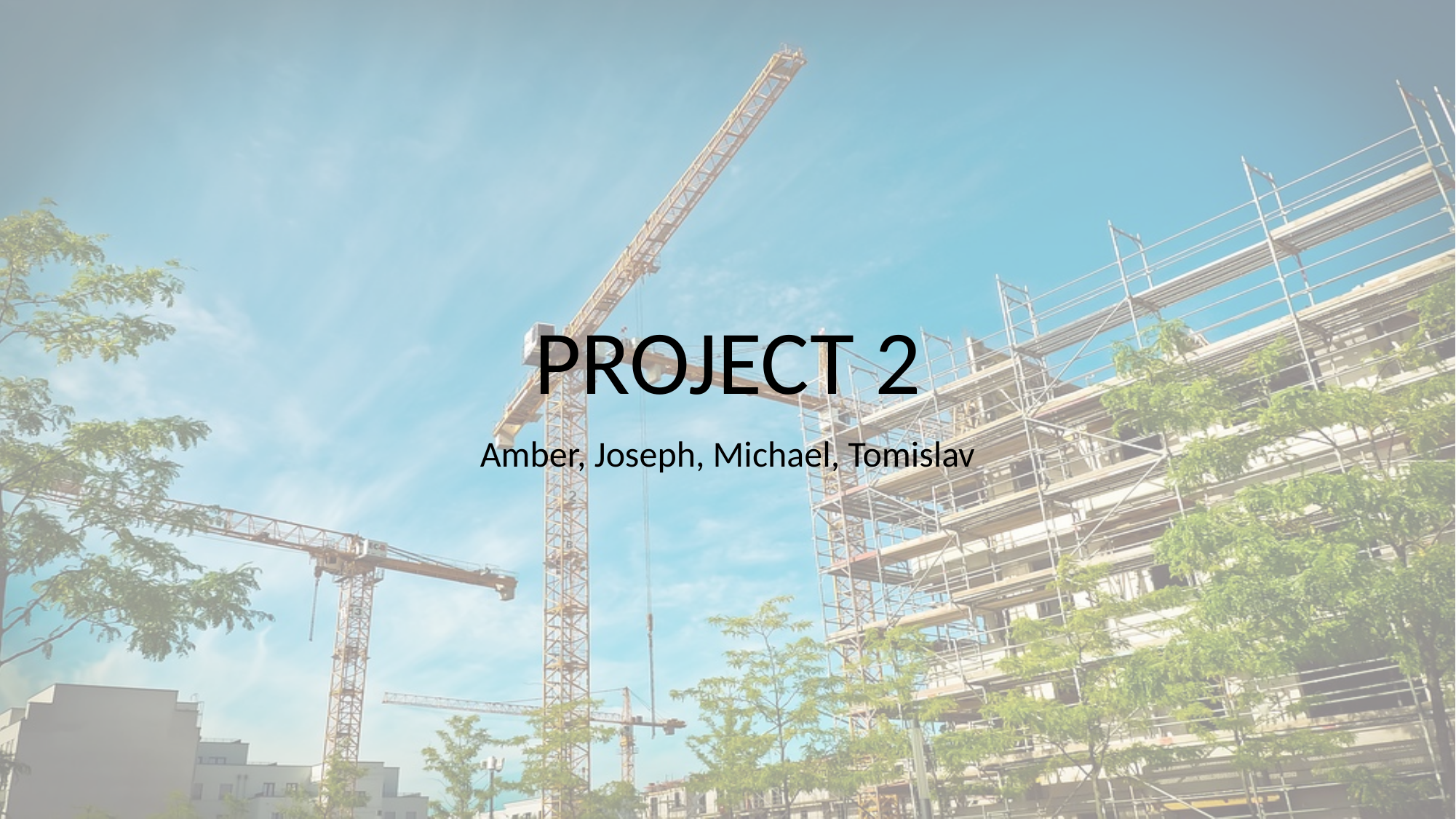

# PROJECT 2
Amber, Joseph, Michael, Tomislav